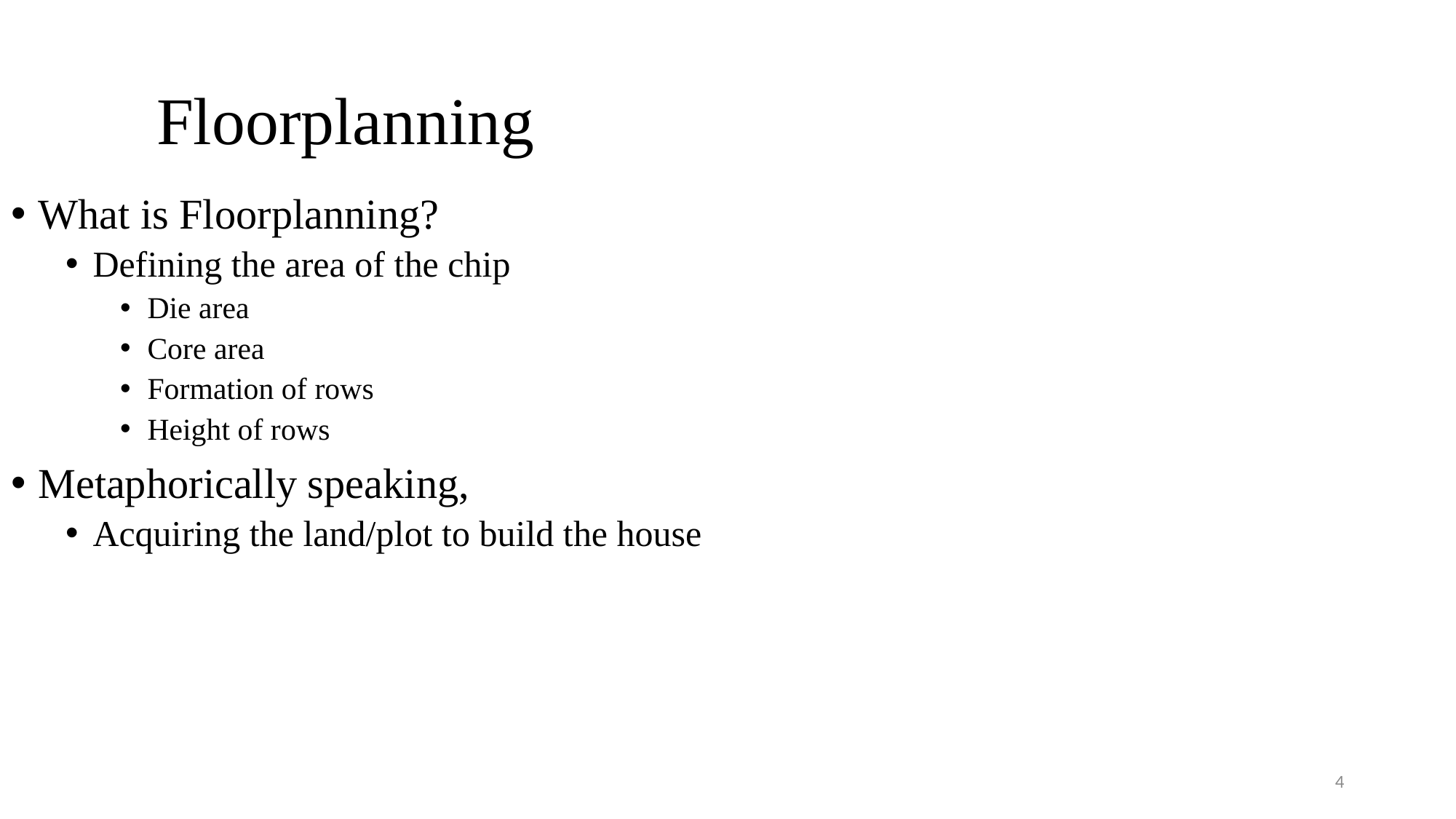

Floorplanning
What is Floorplanning?
Defining the area of the chip
Die area
Core area
Formation of rows
Height of rows
Metaphorically speaking,
Acquiring the land/plot to build the house

4